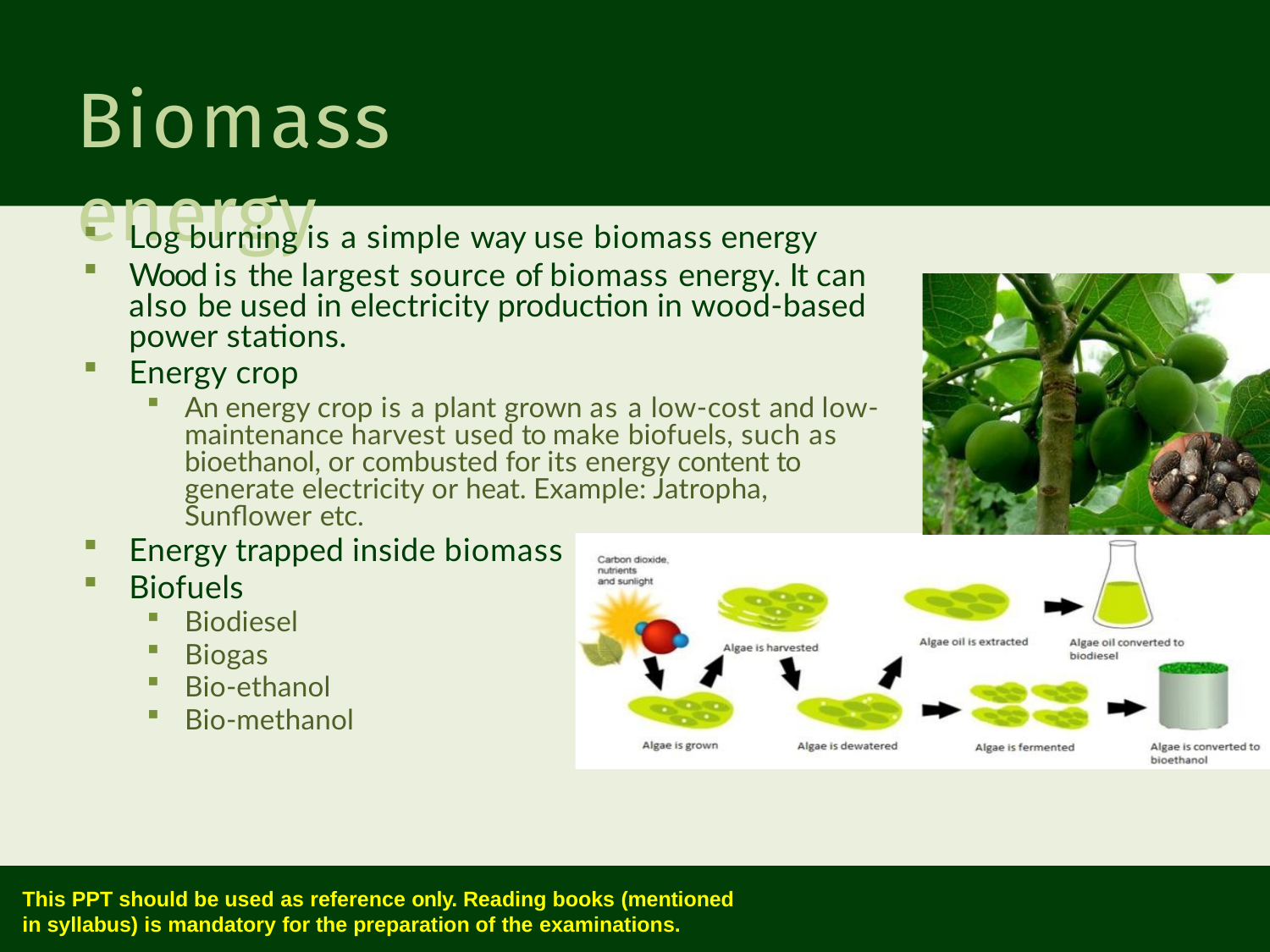

# Biomass energy
Log burning is a simple way use biomass energy
Wood is the largest source of biomass energy. It can  also be used in electricity production in wood-based  power stations.
Energy crop
An energy crop is a plant grown as a low-cost and low-  maintenance harvest used to make biofuels, such as  bioethanol, or combusted for its energy content to  generate electricity or heat. Example: Jatropha,  Sunflower etc.
Energy trapped inside biomass
Biofuels
Biodiesel
Biogas
Bio-ethanol
Bio-methanol

This PPT should be used as reference only. Reading books (mentioned
in syllabus) is mandatory for the preparation of the examinations.